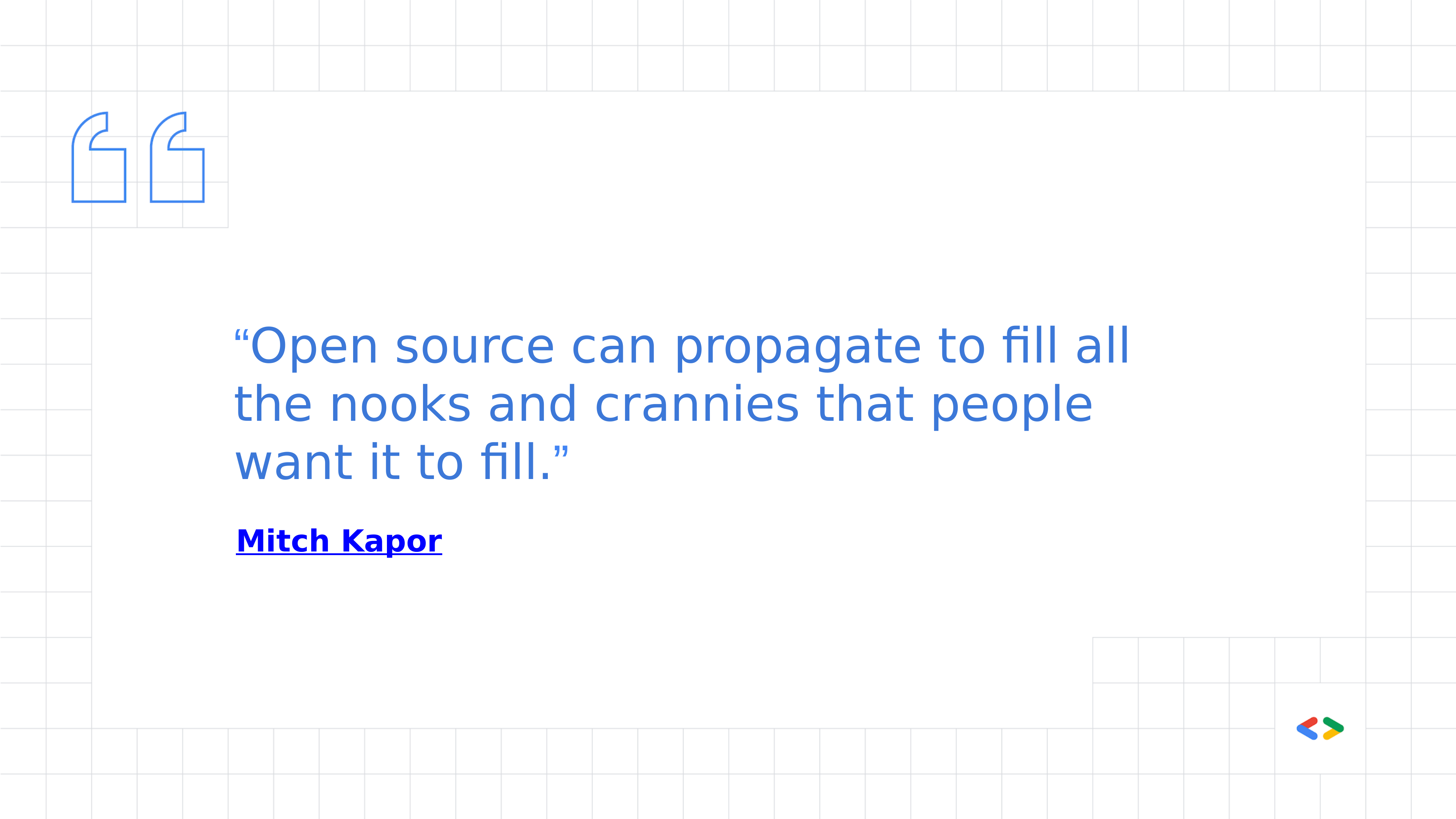

# “Open source can propagate to fill all the nooks and crannies that people want it to fill.”
Mitch Kapor